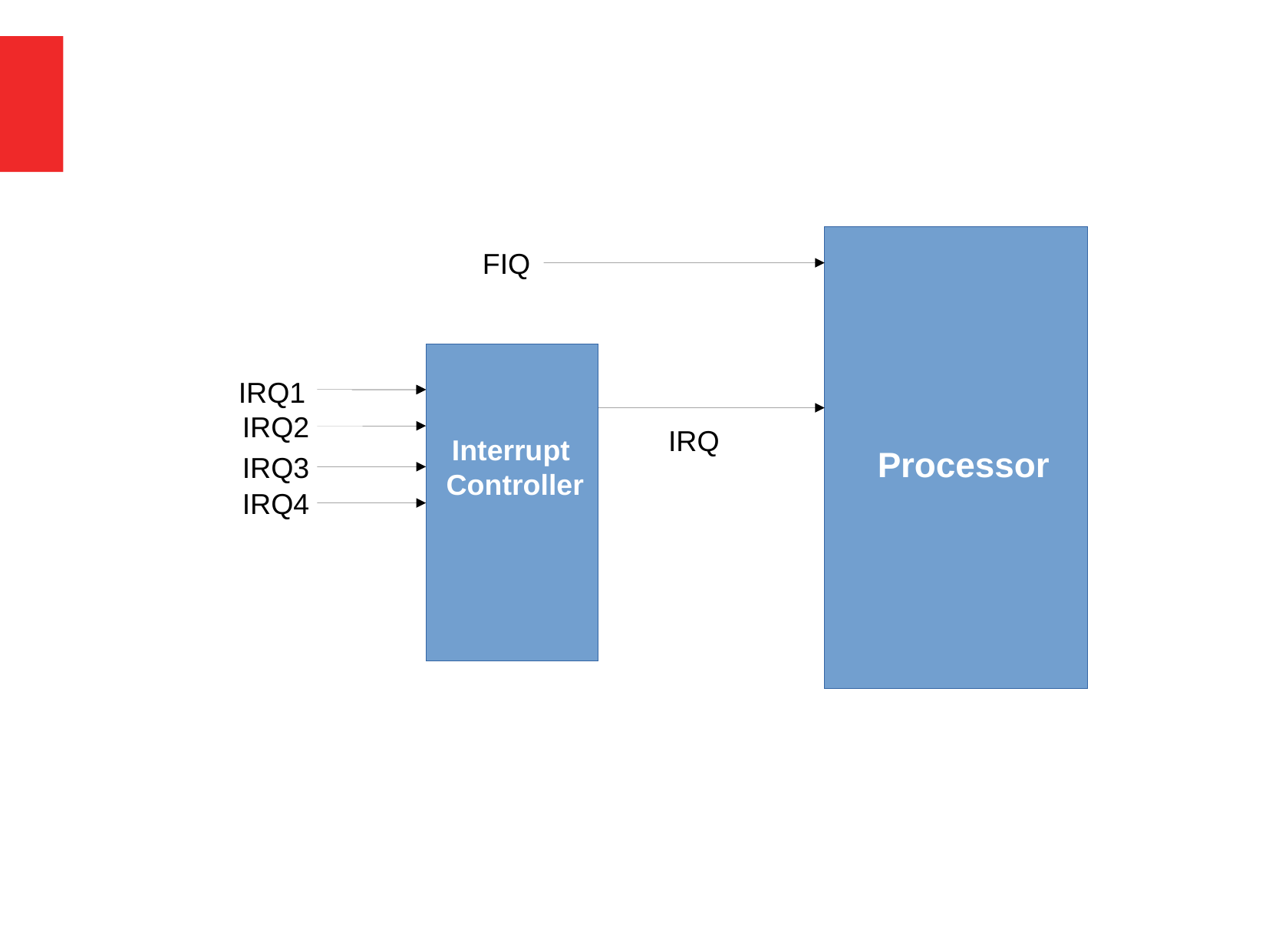

FIQ

IRQ

Interrupt
Controller
Processor

IRQ1
IRQ2
IRQ3
IRQ4